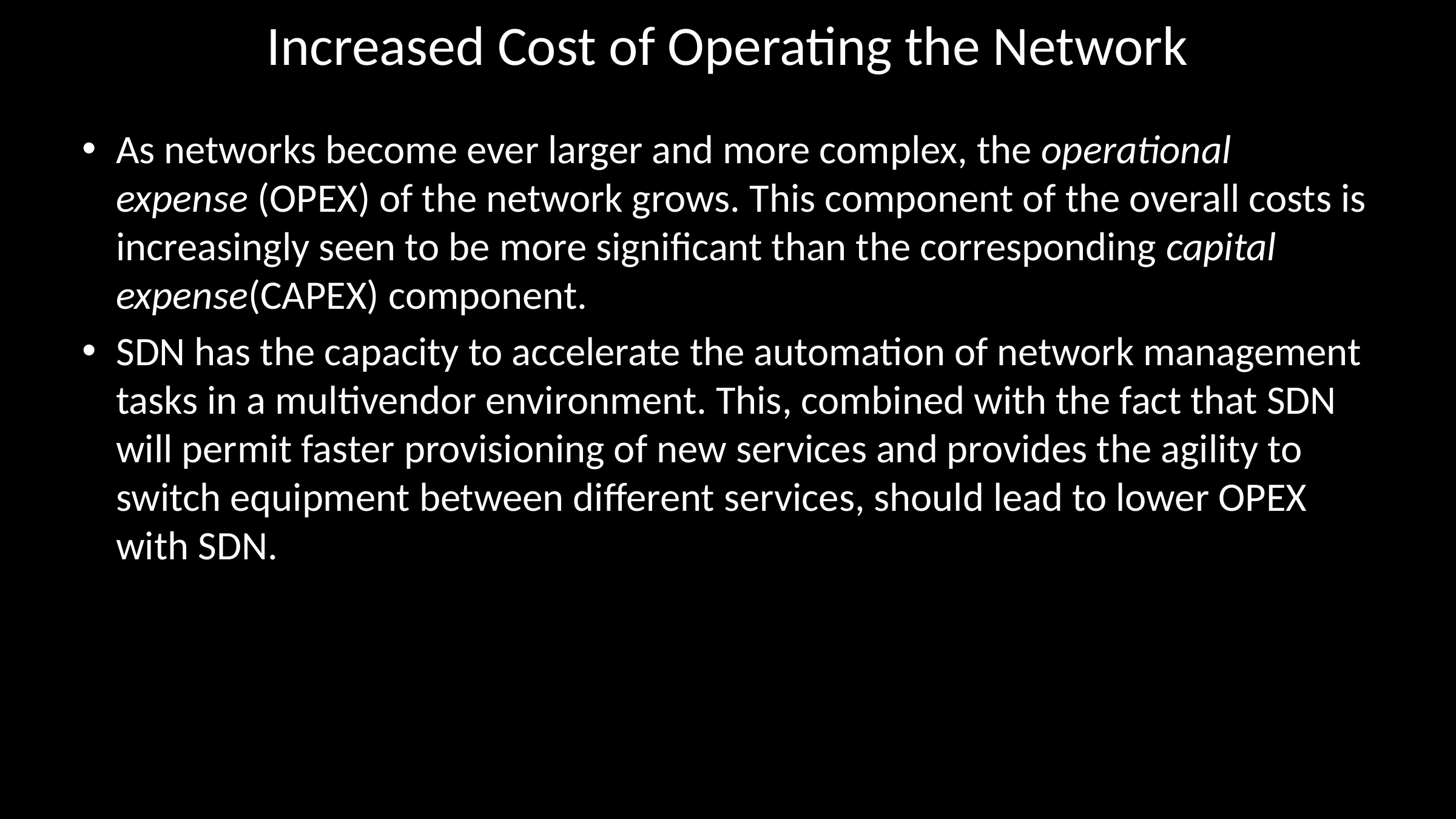

# Increased Cost of Operating the Network
As networks become ever larger and more complex, the operational expense (OPEX) of the network grows. This component of the overall costs is increasingly seen to be more significant than the corresponding capital expense(CAPEX) component.
SDN has the capacity to accelerate the automation of network management tasks in a multivendor environment. This, combined with the fact that SDN will permit faster provisioning of new services and provides the agility to switch equipment between different services, should lead to lower OPEX with SDN.